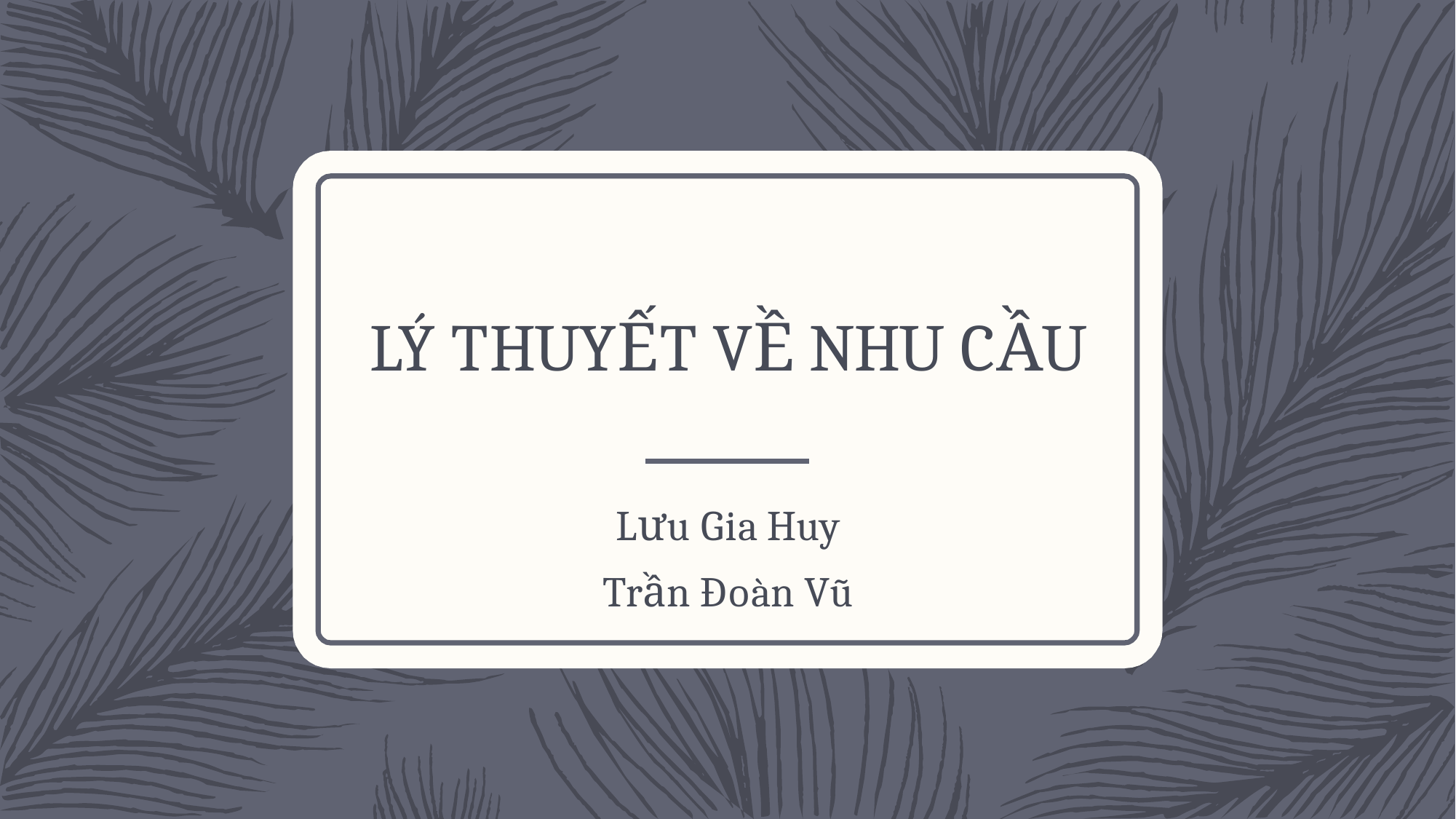

# LÝ THUYẾT VỀ NHU CẦU
Lưu Gia Huy
Trần Đoàn Vũ